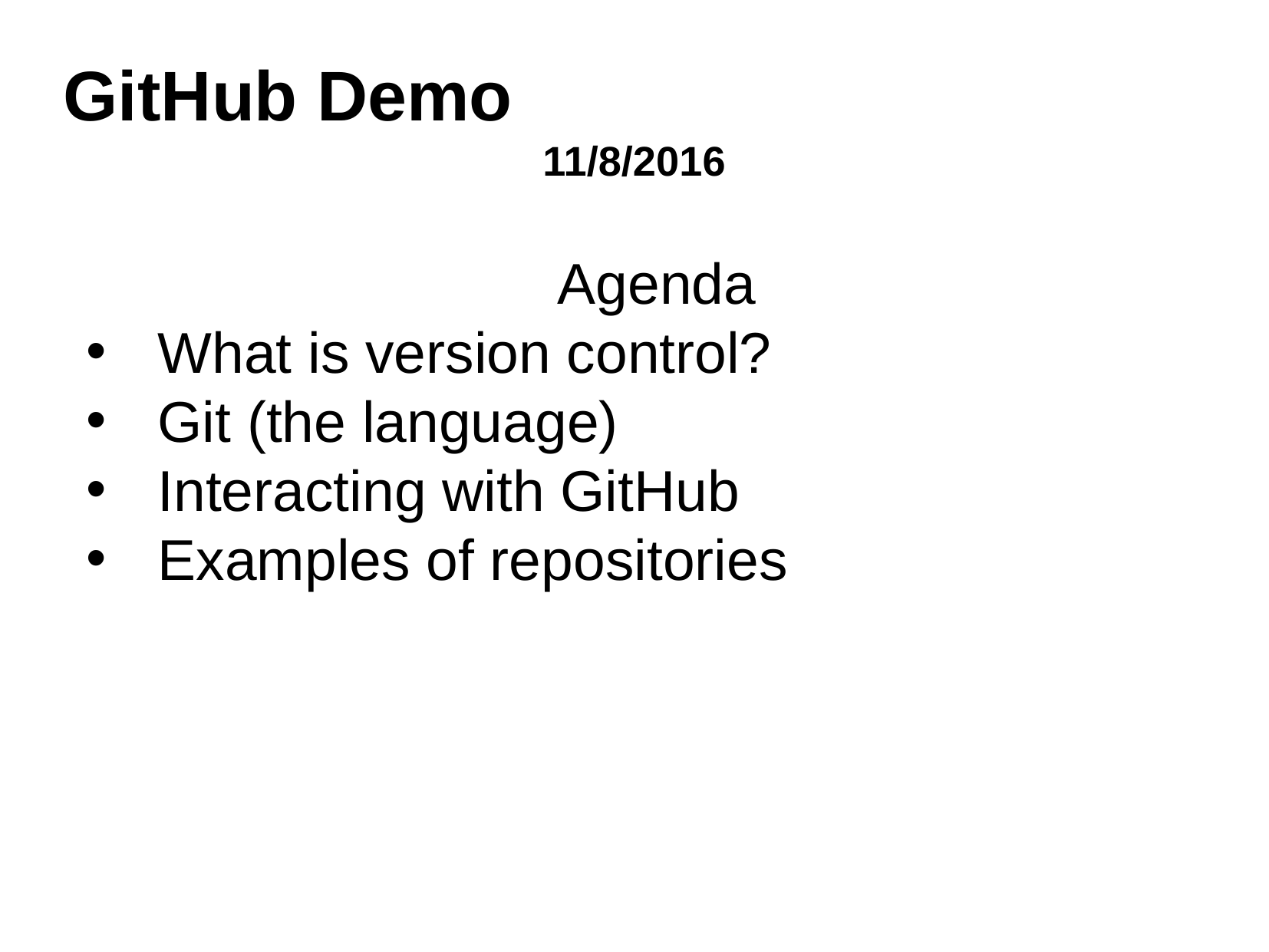

GitHub Demo
11/8/2016
Agenda
What is version control?
Git (the language)
Interacting with GitHub
Examples of repositories